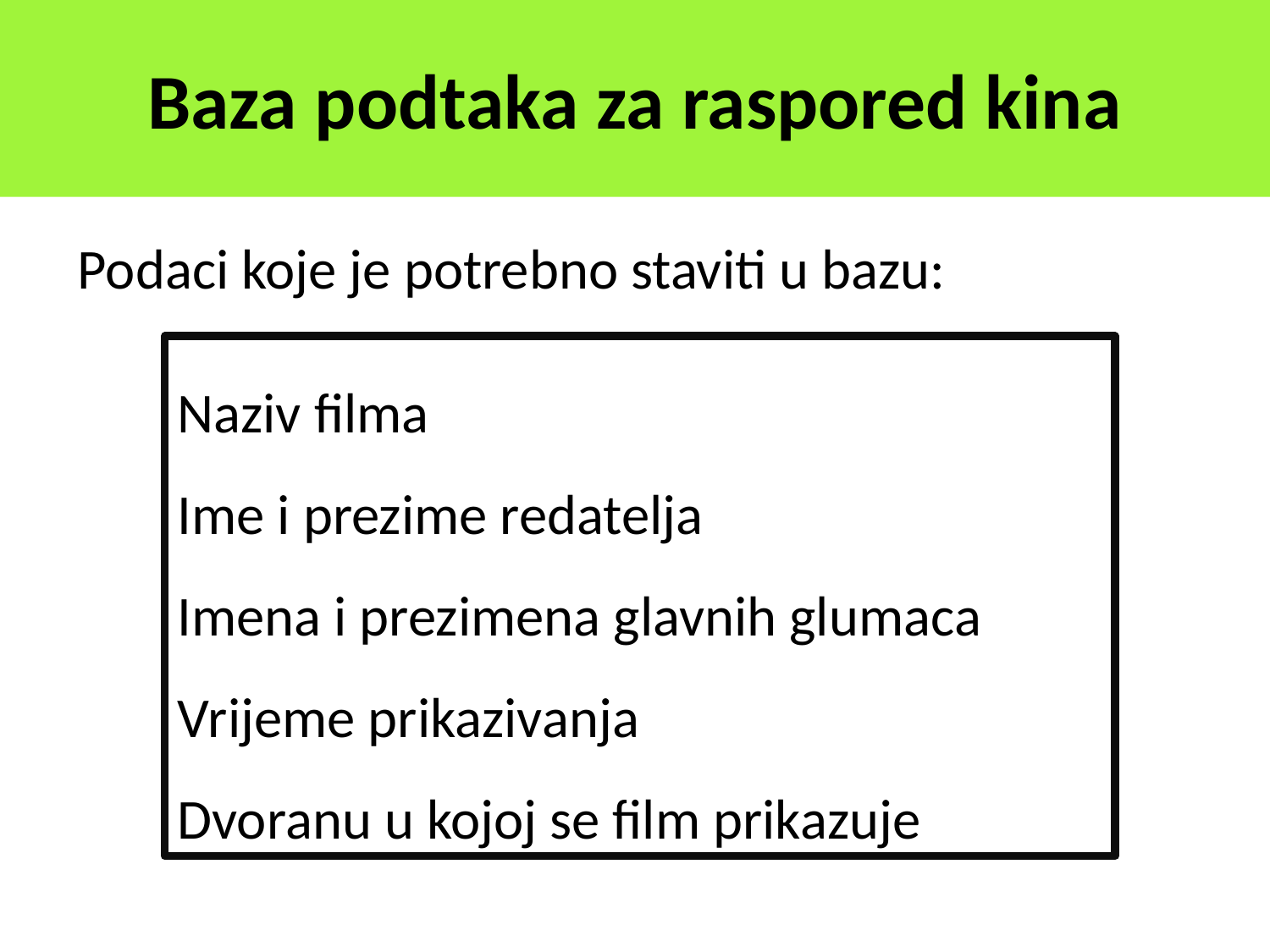

# Baza podtaka za raspored kina

Podaci koje je potrebno staviti u bazu:

Naziv filma
Ime i prezime redatelja
Imena i prezimena glavnih glumaca
Vrijeme prikazivanja
Dvoranu u kojoj se film prikazuje